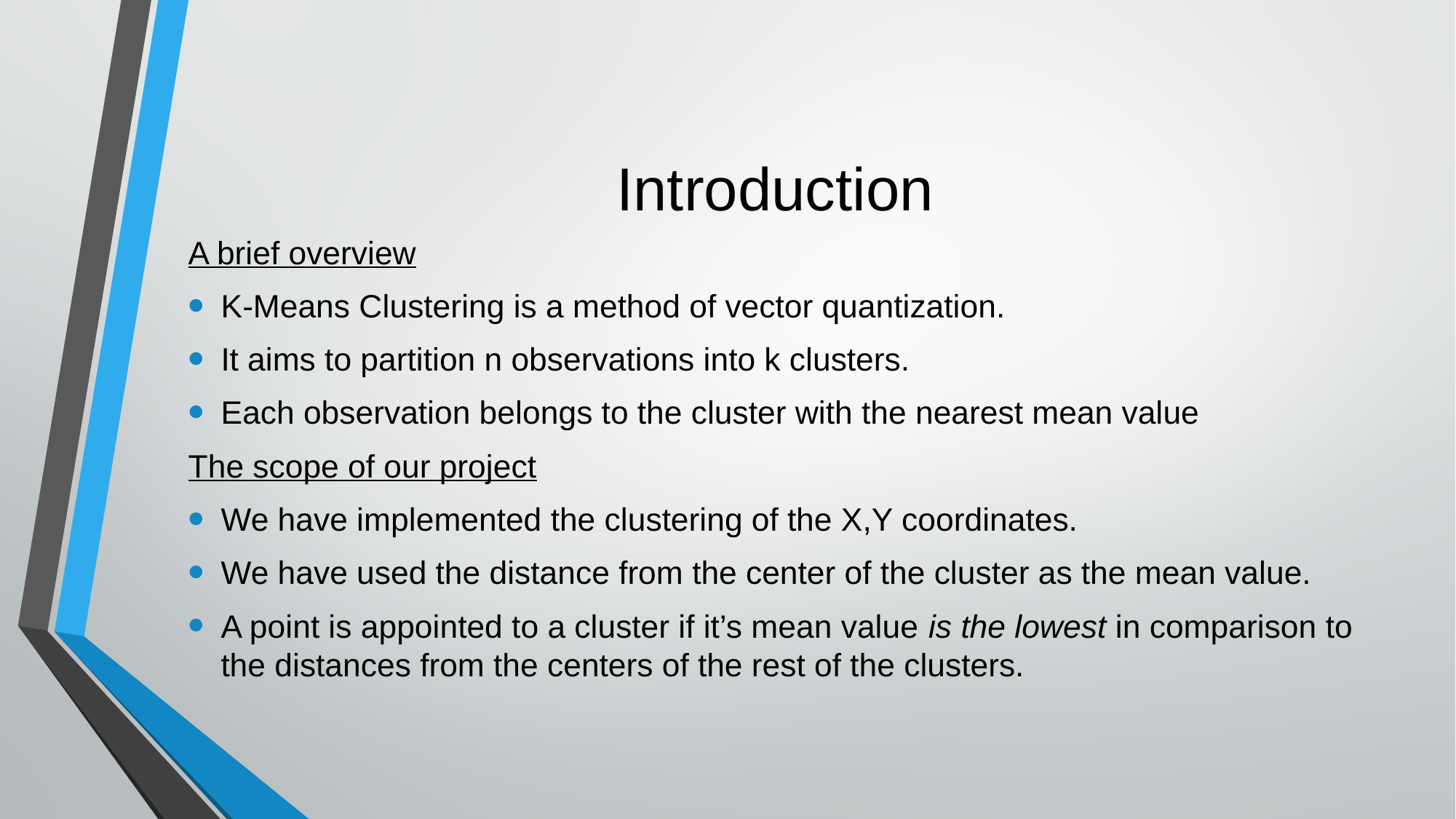

# Introduction
A brief overview
K-Means Clustering is a method of vector quantization.
It aims to partition n observations into k clusters.
Each observation belongs to the cluster with the nearest mean value
The scope of our project
We have implemented the clustering of the X,Y coordinates.
We have used the distance from the center of the cluster as the mean value.
A point is appointed to a cluster if it’s mean value is the lowest in comparison to the distances from the centers of the rest of the clusters.